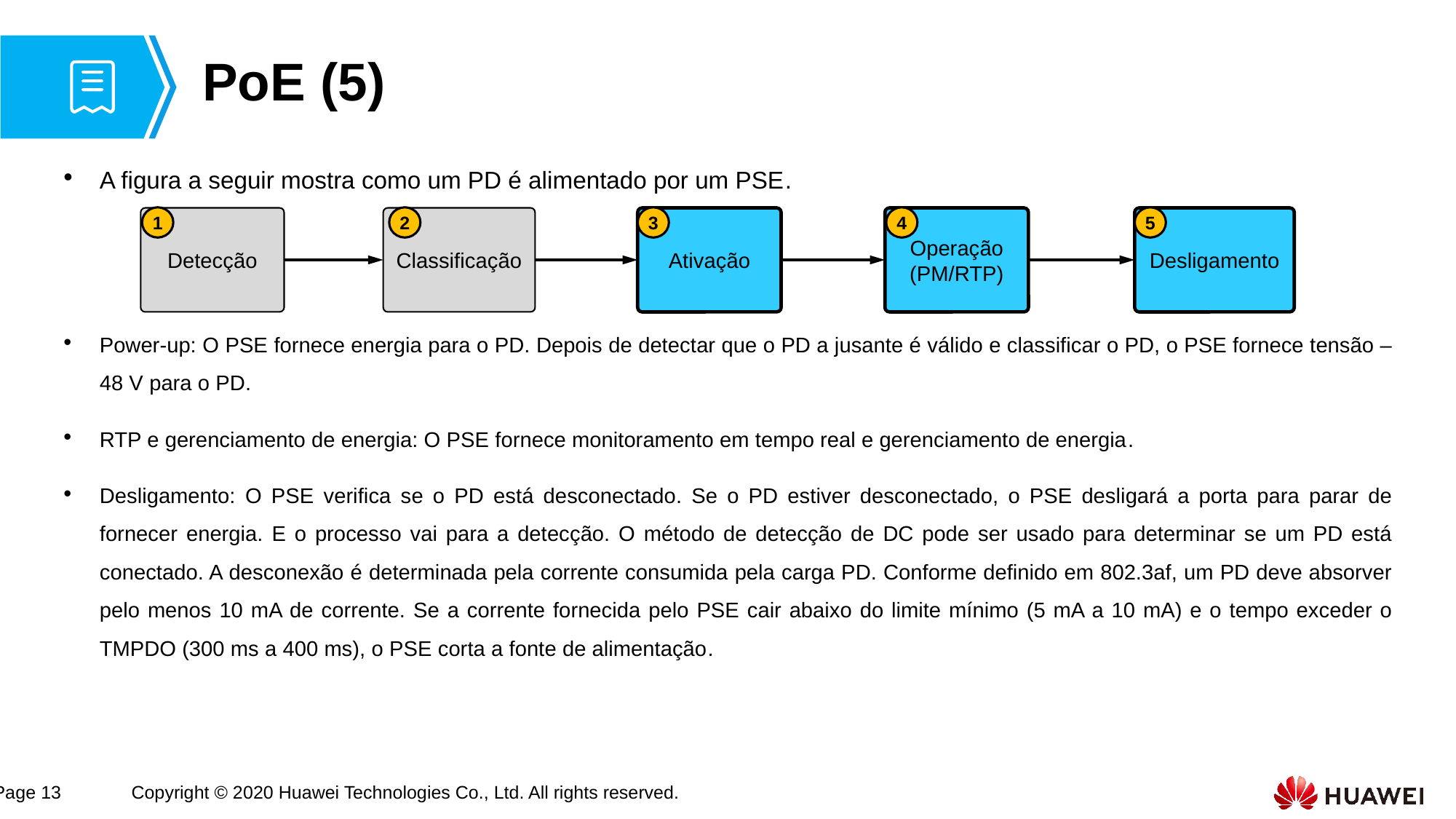

# PoE (5)
A figura a seguir mostra como um PD é alimentado por um PSE.

Power-up: O PSE fornece energia para o PD. Depois de detectar que o PD a jusante é válido e classificar o PD, o PSE fornece tensão –48 V para o PD.
RTP e gerenciamento de energia: O PSE fornece monitoramento em tempo real e gerenciamento de energia.
Desligamento: O PSE verifica se o PD está desconectado. Se o PD estiver desconectado, o PSE desligará a porta para parar de fornecer energia. E o processo vai para a detecção. O método de detecção de DC pode ser usado para determinar se um PD está conectado. A desconexão é determinada pela corrente consumida pela carga PD. Conforme definido em 802.3af, um PD deve absorver pelo menos 10 mA de corrente. Se a corrente fornecida pelo PSE cair abaixo do limite mínimo (5 mA a 10 mA) e o tempo exceder o TMPDO (300 ms a 400 ms), o PSE corta a fonte de alimentação.

1
2
3
4
5
Detecção
Classificação
Ativação
Operação
(PM/RTP)
Desligamento